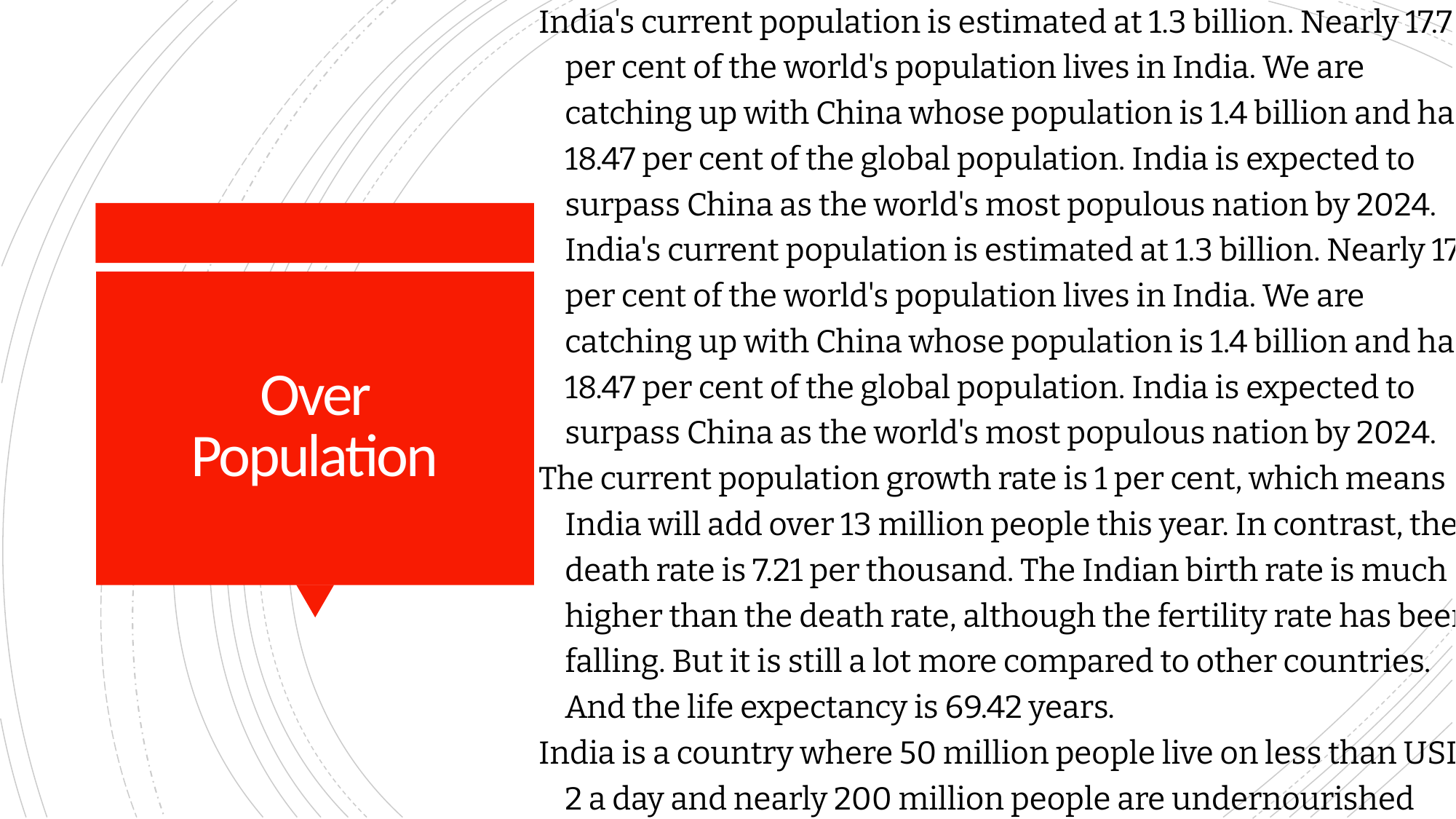

India's current population is estimated at 1.3 billion. Nearly 17.7 per cent of the world's population lives in India. We are catching up with China whose population is 1.4 billion and has 18.47 per cent of the global population. India is expected to surpass China as the world's most populous nation by 2024. India's current population is estimated at 1.3 billion. Nearly 17.7 per cent of the world's population lives in India. We are catching up with China whose population is 1.4 billion and has 18.47 per cent of the global population. India is expected to surpass China as the world's most populous nation by 2024.
The current population growth rate is 1 per cent, which means India will add over 13 million people this year. In contrast, the death rate is 7.21 per thousand. The Indian birth rate is much higher than the death rate, although the fertility rate has been falling. But it is still a lot more compared to other countries. And the life expectancy is 69.42 years.
India is a country where 50 million people live on less than USD 2 a day and nearly 200 million people are undernourished
# Over Population